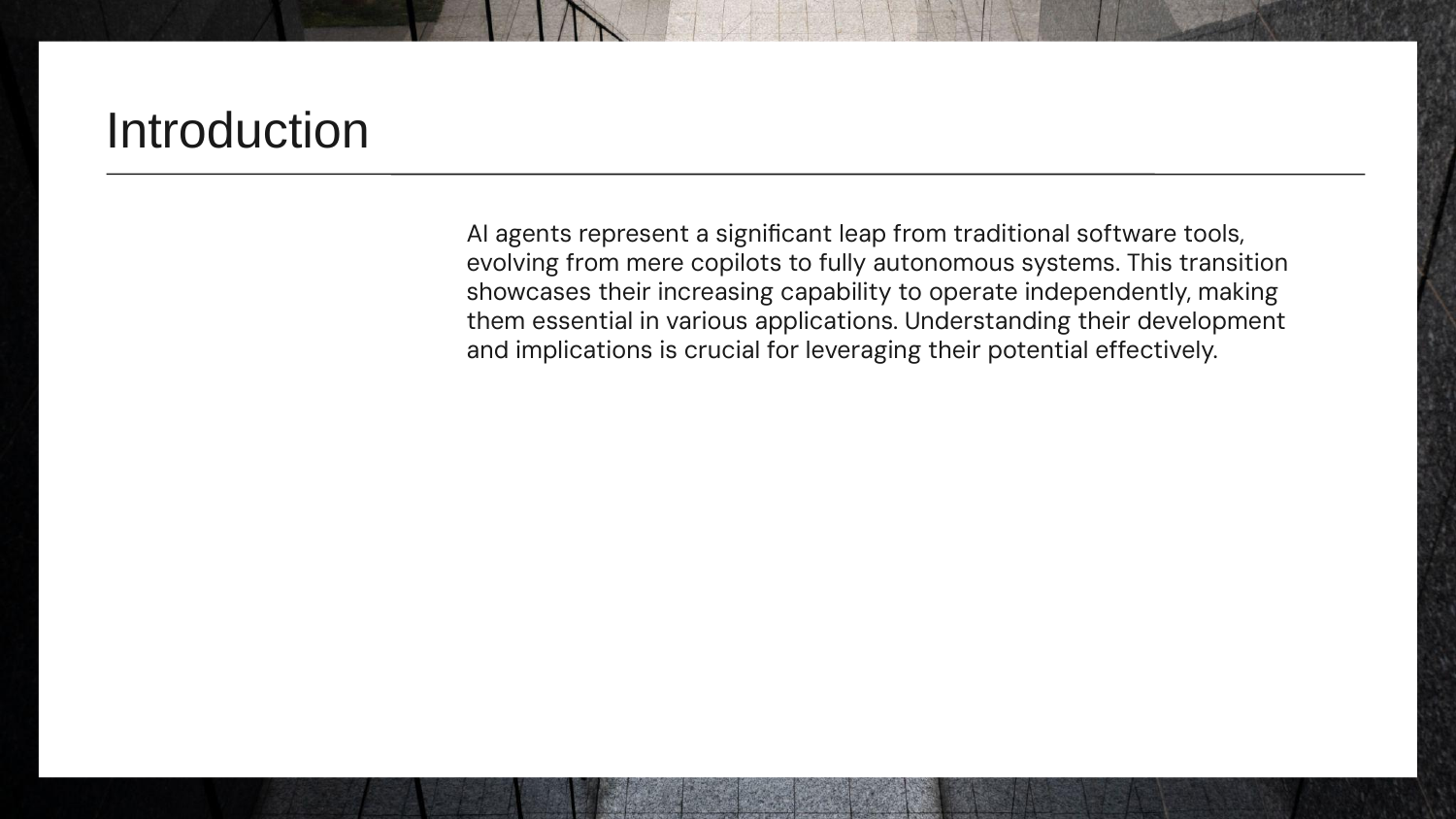

# Introduction
AI agents represent a significant leap from traditional software tools, evolving from mere copilots to fully autonomous systems. This transition showcases their increasing capability to operate independently, making them essential in various applications. Understanding their development and implications is crucial for leveraging their potential effectively.